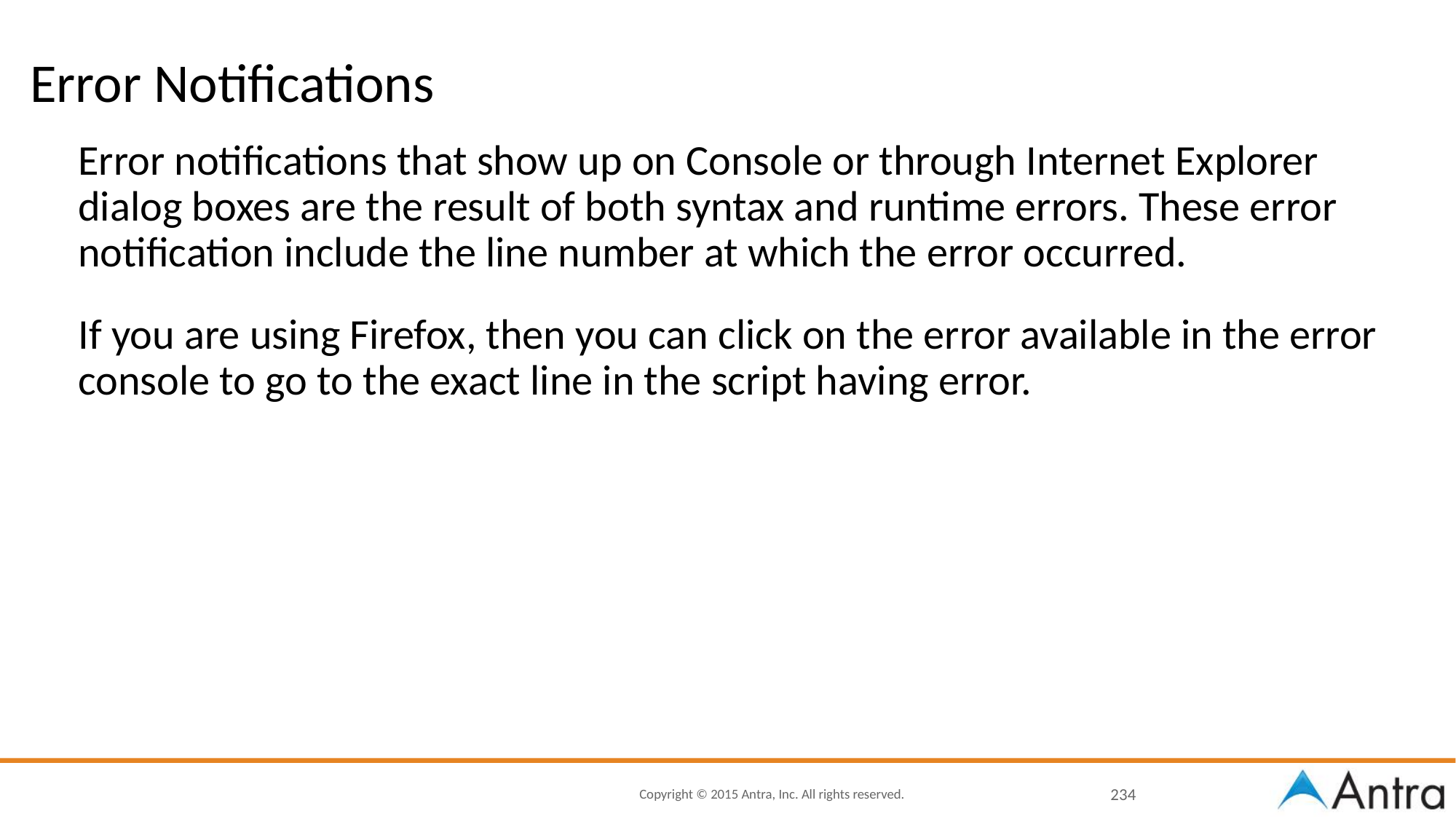

# Error Notifications
Error notifications that show up on Console or through Internet Explorer dialog boxes are the result of both syntax and runtime errors. These error notification include the line number at which the error occurred.
If you are using Firefox, then you can click on the error available in the error console to go to the exact line in the script having error.

234